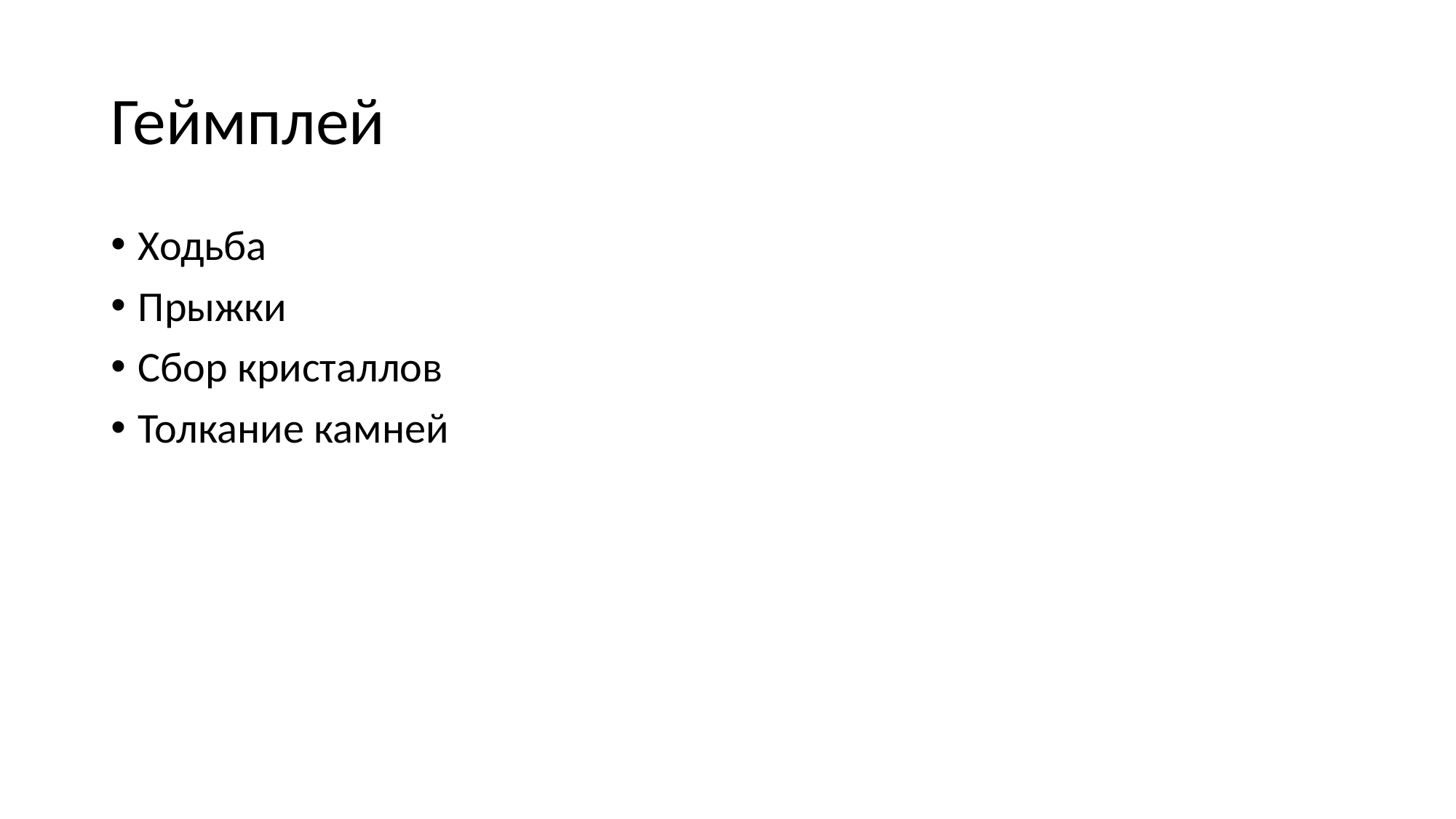

# Геймплей
Ходьба
Прыжки
Сбор кристаллов
Толкание камней